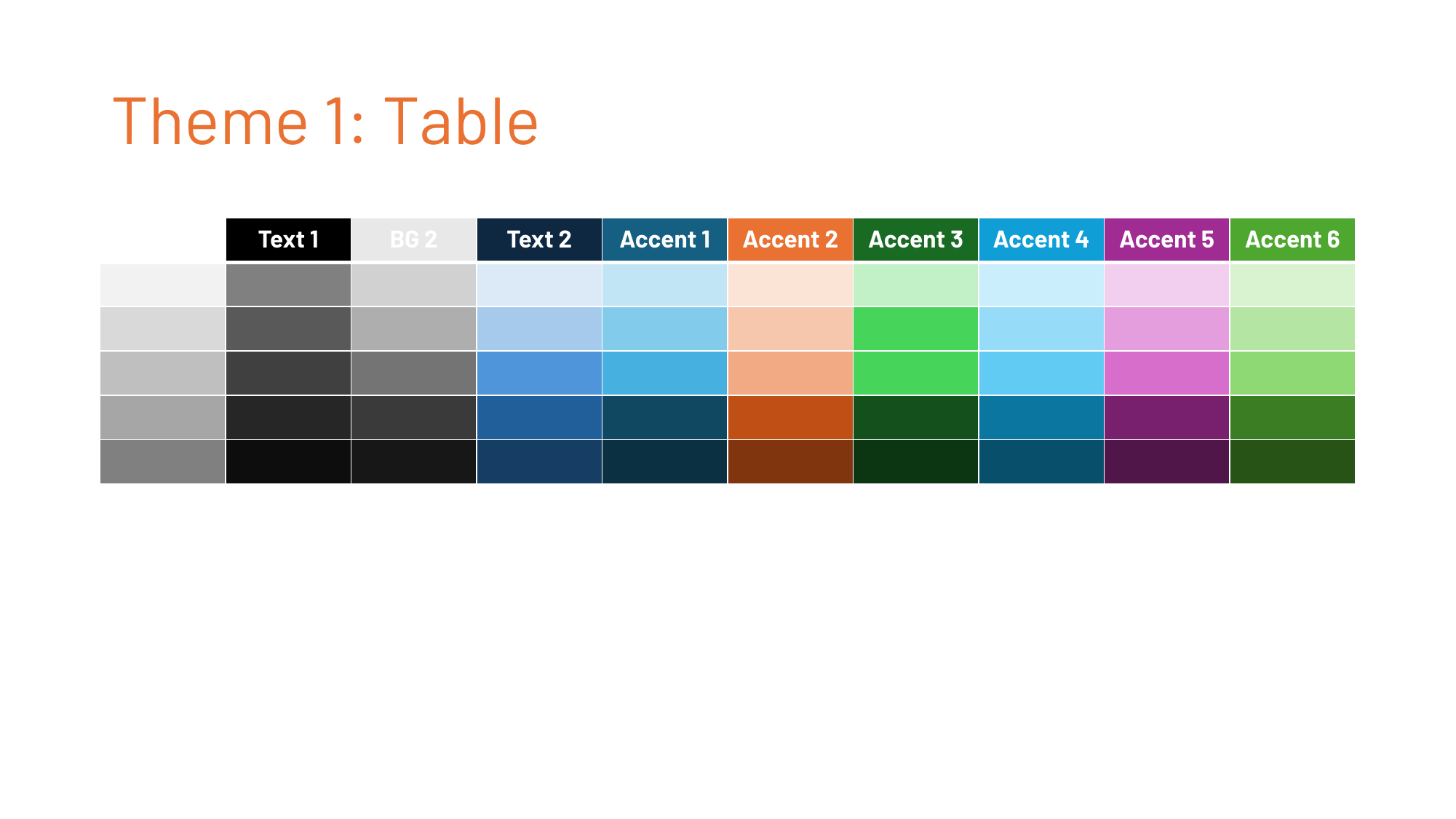

# Theme 1: Table
| BG 1 | Text 1 | BG 2 | Text 2 | Accent 1 | Accent 2 | Accent 3 | Accent 4 | Accent 5 | Accent 6 |
| --- | --- | --- | --- | --- | --- | --- | --- | --- | --- |
|  |  |  |  |  |  |  |  |  |  |
|  |  |  |  |  |  |  |  |  |  |
|  |  |  |  |  |  |  |  |  |  |
|  |  |  |  |  |  |  |  |  |  |
|  |  |  |  |  |  |  |  |  |  |